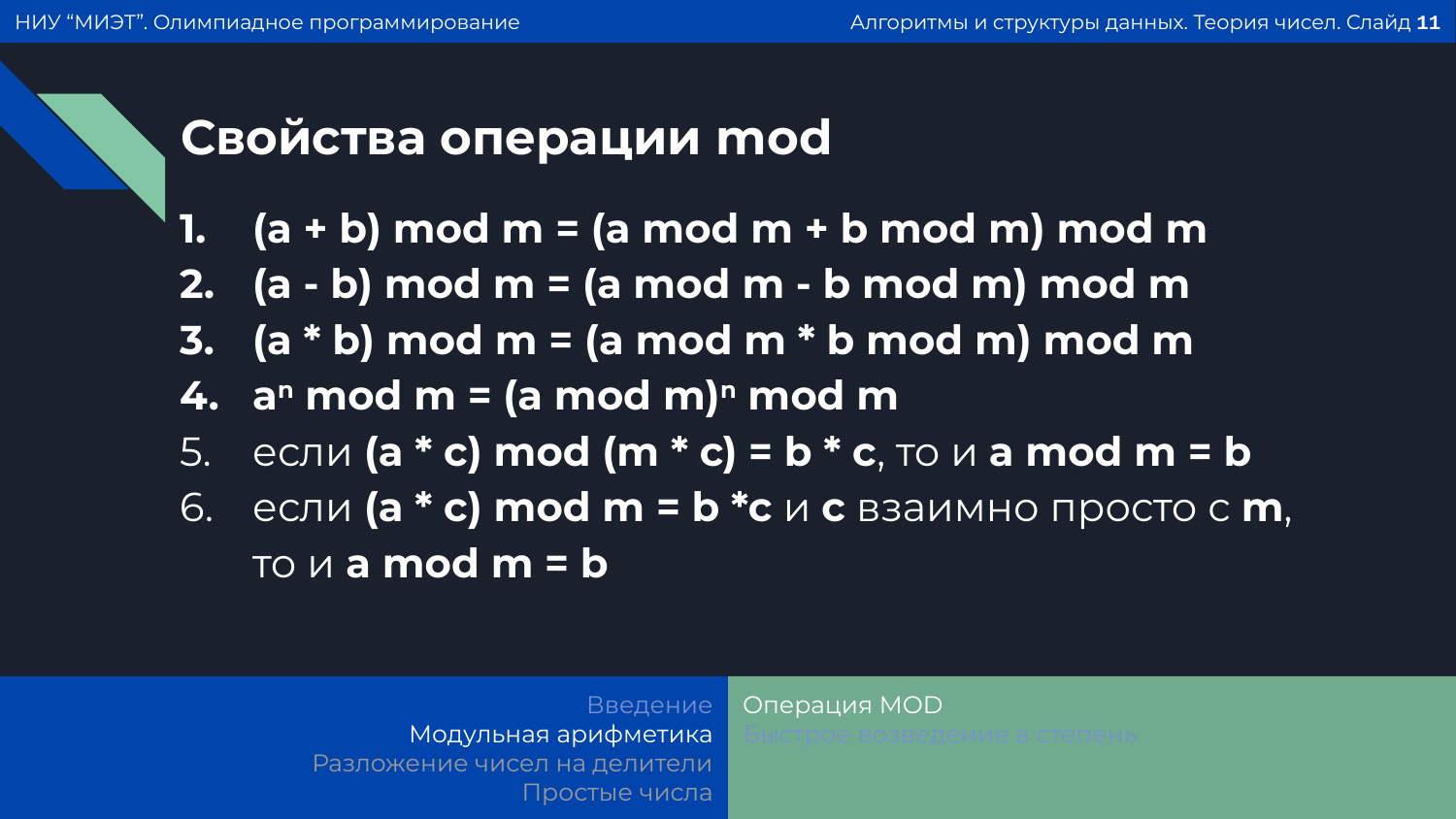

# Свойства операции mod
(a + b) mod m = (a mod m + b mod m) mod m
(a - b) mod m = (a mod m - b mod m) mod m
(a * b) mod m = (a mod m * b mod m) mod m
an mod m = (a mod m)n mod m
если (a * c) mod (m * c) = b * c, то и a mod m = b
если (a * c) mod m = b *c и c взаимно просто с m, то и a mod m = b
Введение
Модульная арифметика
Разложение чисел на делители
Простые числа
Операция MOD
Быстрое возведение в степень